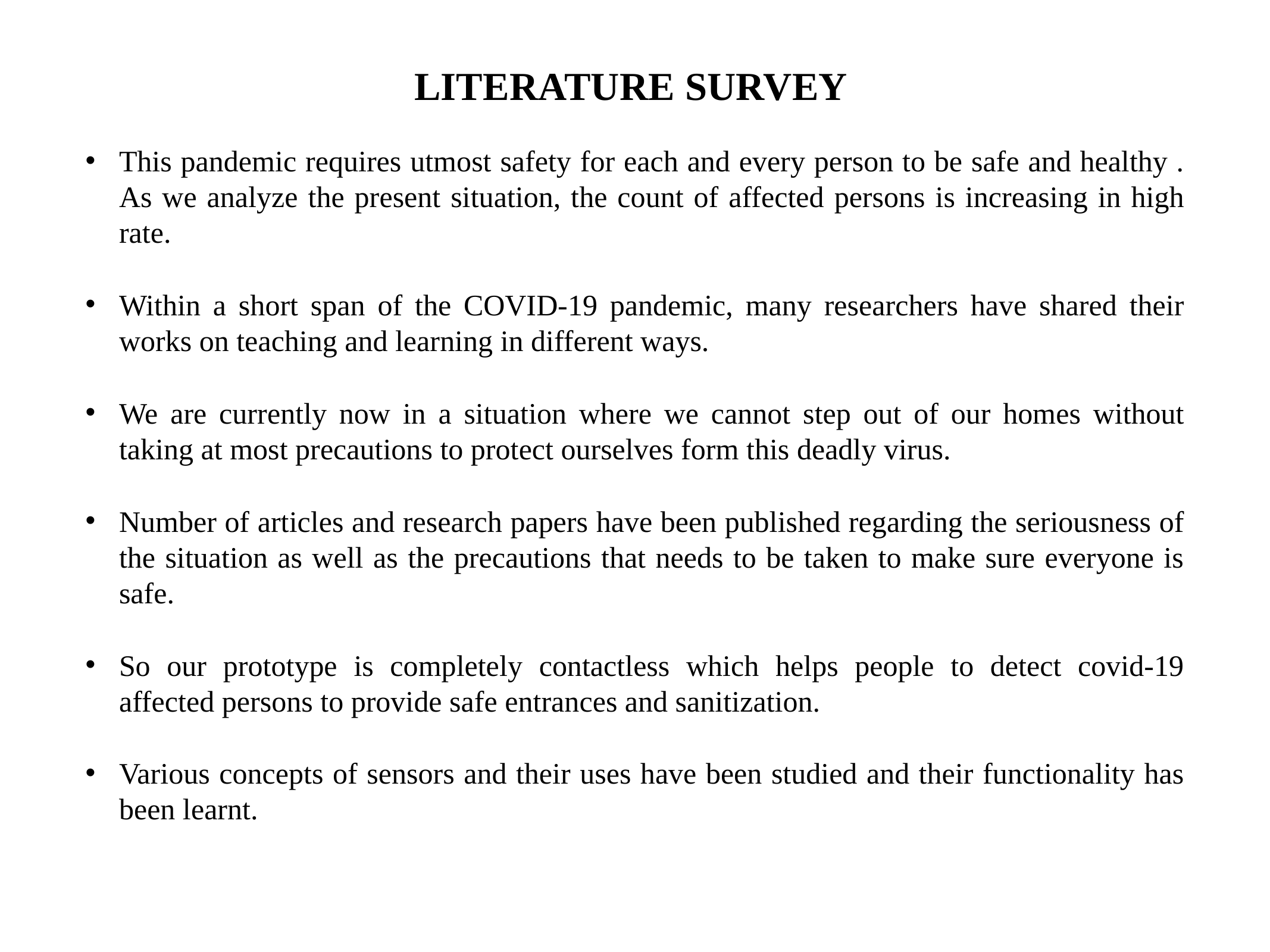

# LITERATURE SURVEY
This pandemic requires utmost safety for each and every person to be safe and healthy . As we analyze the present situation, the count of affected persons is increasing in high rate.

Within a short span of the COVID-19 pandemic, many researchers have shared their works on teaching and learning in different ways.

We are currently now in a situation where we cannot step out of our homes without taking at most precautions to protect ourselves form this deadly virus.

Number of articles and research papers have been published regarding the seriousness of the situation as well as the precautions that needs to be taken to make sure everyone is safe.

So our prototype is completely contactless which helps people to detect covid-19 affected persons to provide safe entrances and sanitization.

Various concepts of sensors and their uses have been studied and their functionality has been learnt.